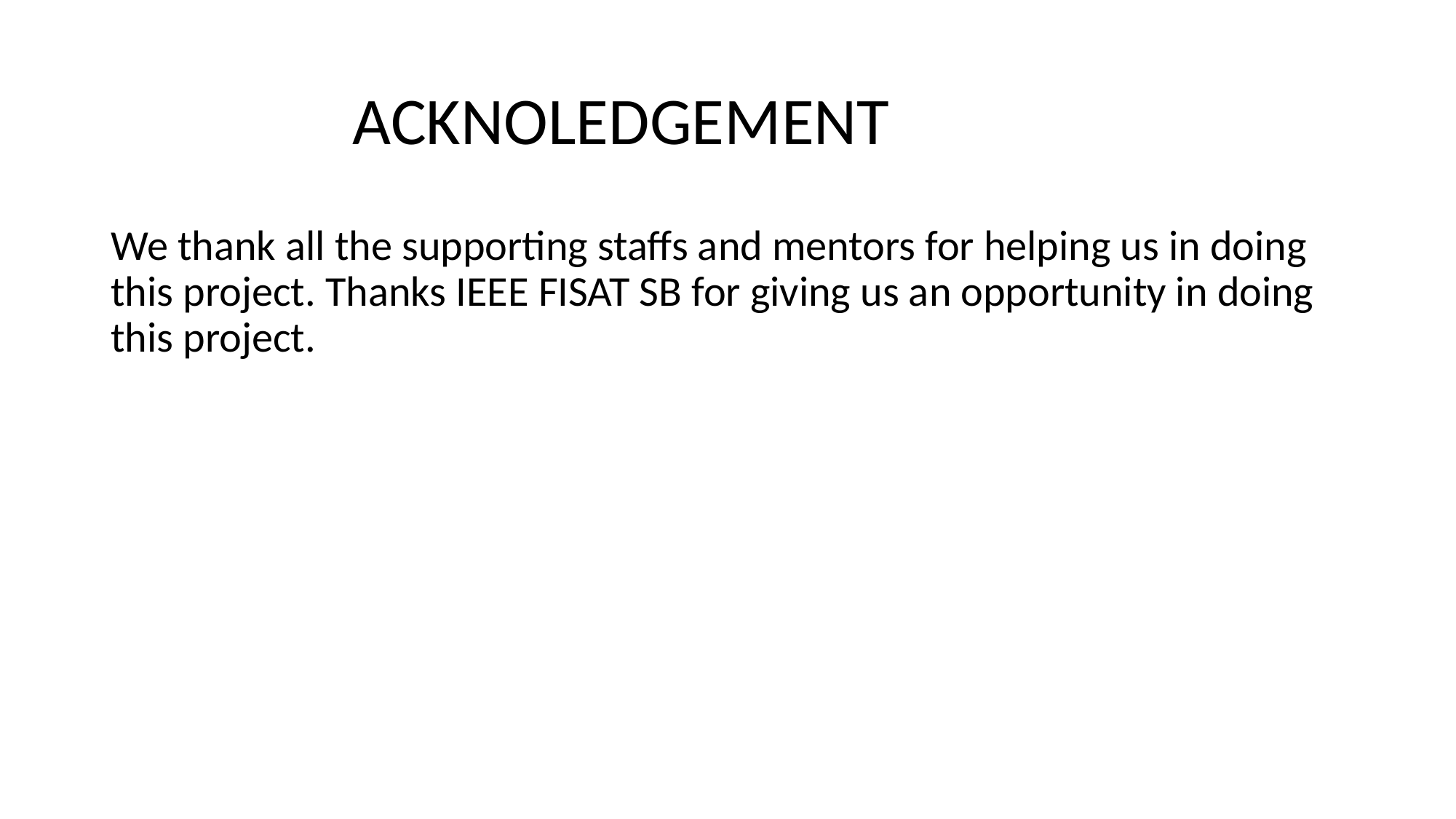

# ACKNOLEDGEMENT
We thank all the supporting staffs and mentors for helping us in doing this project. Thanks IEEE FISAT SB for giving us an opportunity in doing this project.